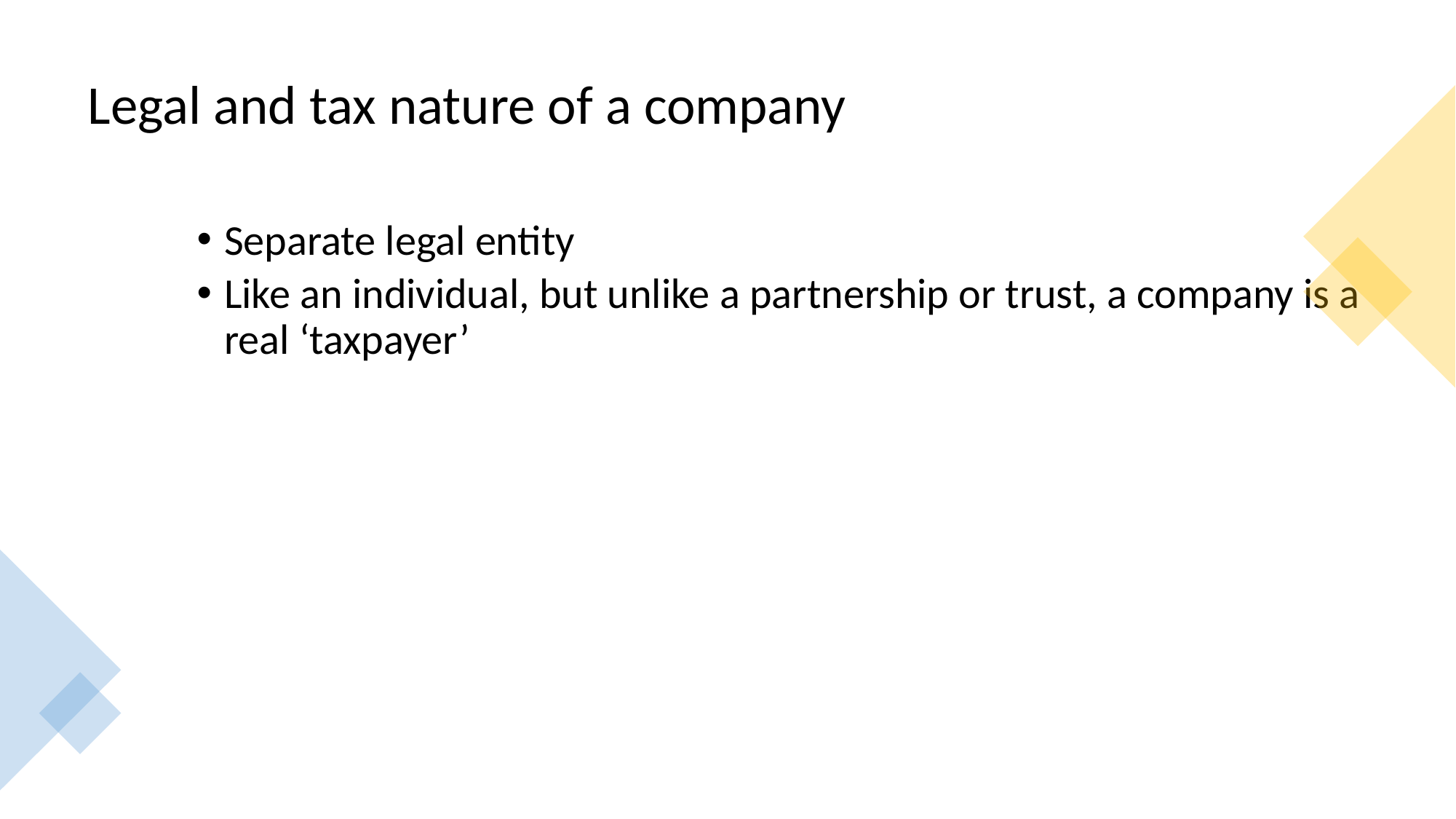

# Legal and tax nature of a company

Separate legal entity
Like an individual, but unlike a partnership or trust, a company is a real ‘taxpayer’